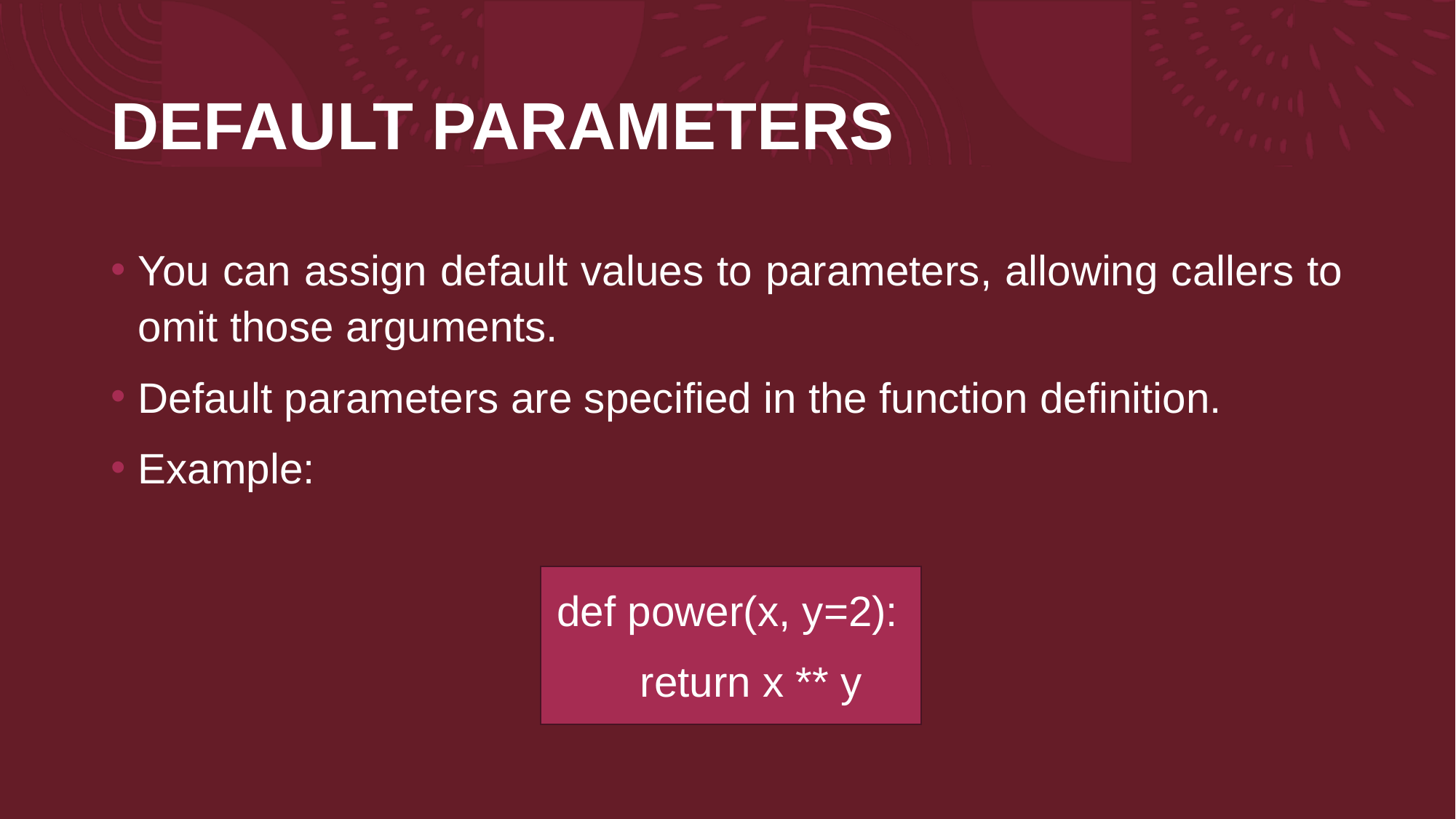

# DEFAULT PARAMETERS
You can assign default values to parameters, allowing callers to omit those arguments.
Default parameters are specified in the function definition.
Example:

def power(x, y=2):
    return x ** y